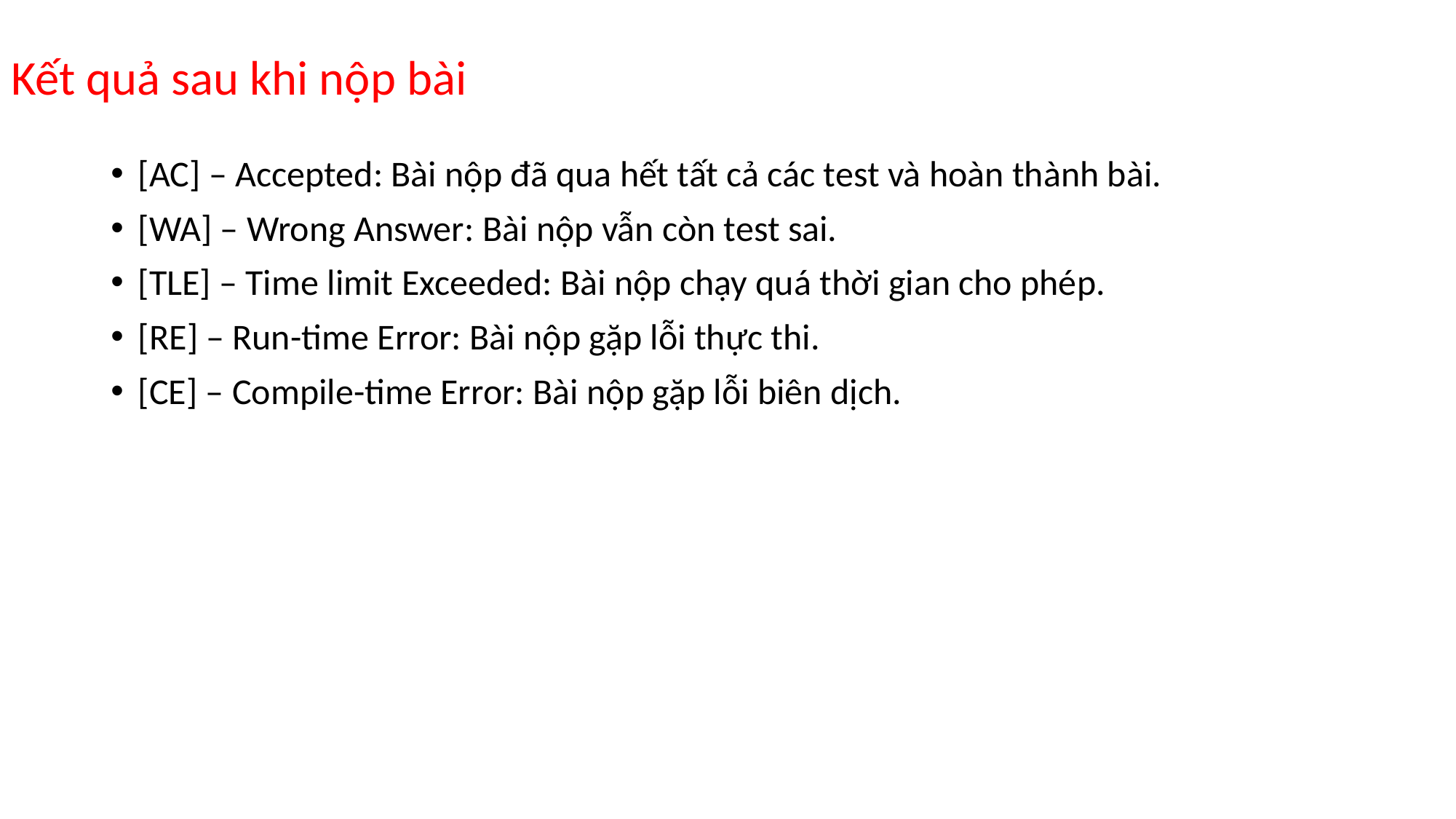

Kết quả sau khi nộp bài
[AC] – Accepted: Bài nộp đã qua hết tất cả các test và hoàn thành bài.
[WA] – Wrong Answer: Bài nộp vẫn còn test sai.
[TLE] – Time limit Exceeded: Bài nộp chạy quá thời gian cho phép.
[RE] – Run-time Error: Bài nộp gặp lỗi thực thi.
[CE] – Compile-time Error: Bài nộp gặp lỗi biên dịch.